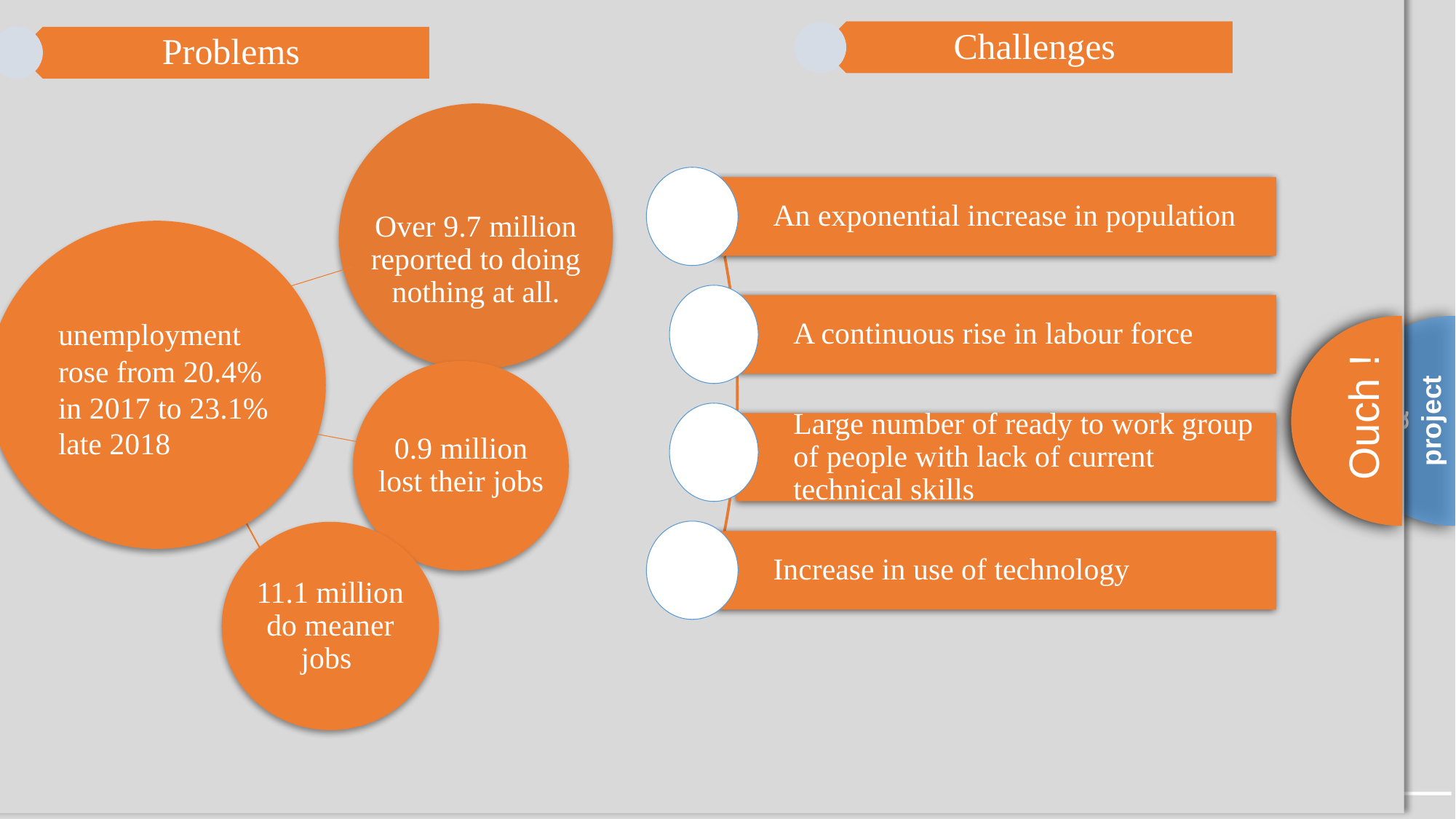

Challenges

TEAM ESSENCE
Problems

An exponential increase in population

A continuous rise in labour force

Large number of ready to work group of people with lack of current technical skills

Increase in use of technology

Over 9.7 million reported to doing nothing at all.

unemployment rose from 20.4% in 2017 to 23.1% late 2018

0.9 million lost their jobs
11.1 million do meaner jobs

Project Title:
 Unemployment & Job creation
Project Name:
WorkForce

      solution

Ouch !

Benefit
Our
aim
Benefit

Team
&
project
Team Members
Igho powell Oghenetega (Project Manager)
Koyenikan Esther (Business Analyst)
Omolaye Clement (Developer)
Osinaike Gbemilekke (Developer)